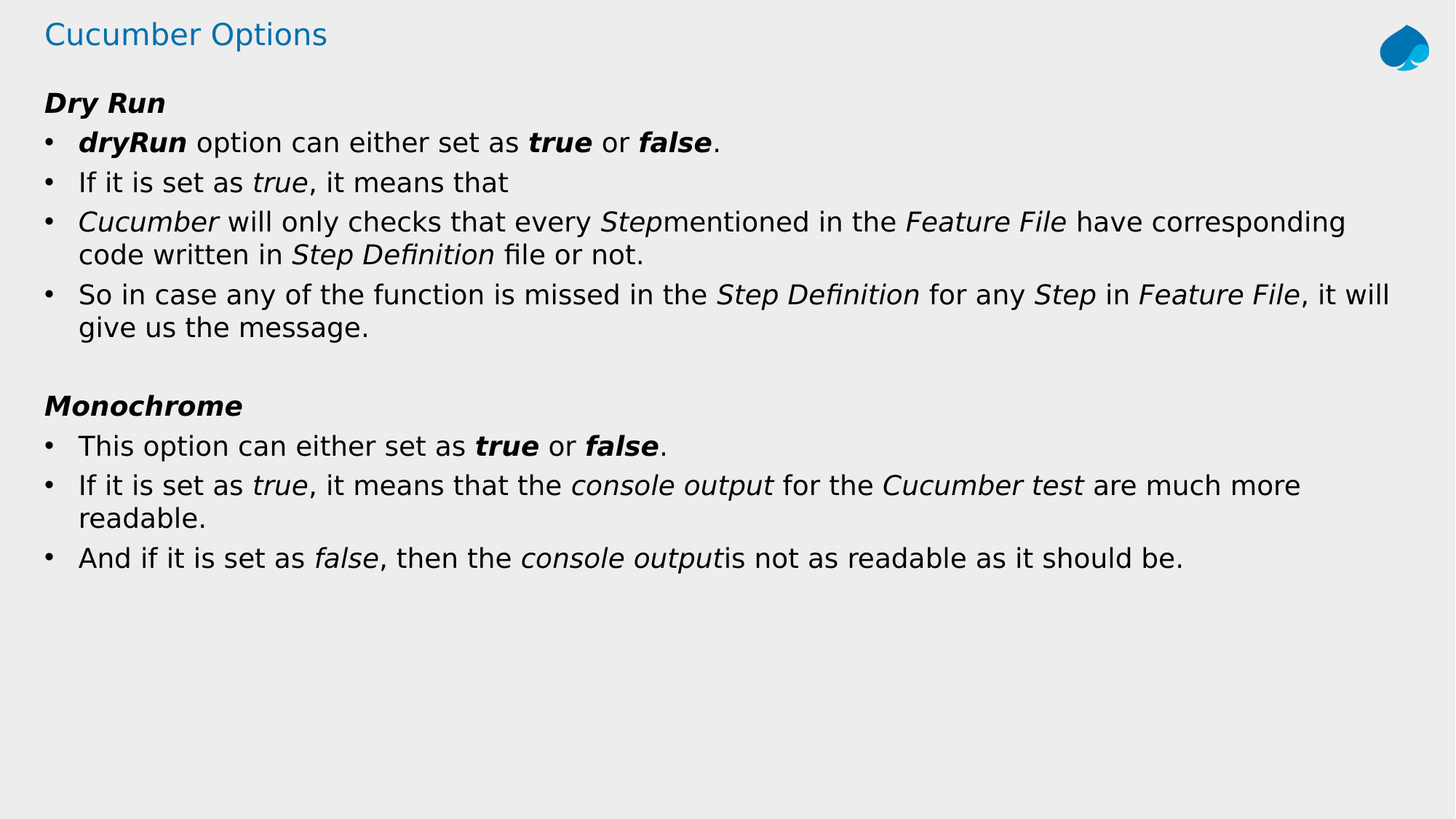

# Cucumber Options
Dry Run
dryRun option can either set as true or false.
If it is set as true, it means that
Cucumber will only checks that every Stepmentioned in the Feature File have corresponding code written in Step Definition file or not.
So in case any of the function is missed in the Step Definition for any Step in Feature File, it will give us the message.

Monochrome
This option can either set as true or false.
If it is set as true, it means that the console output for the Cucumber test are much more readable.
And if it is set as false, then the console outputis not as readable as it should be.